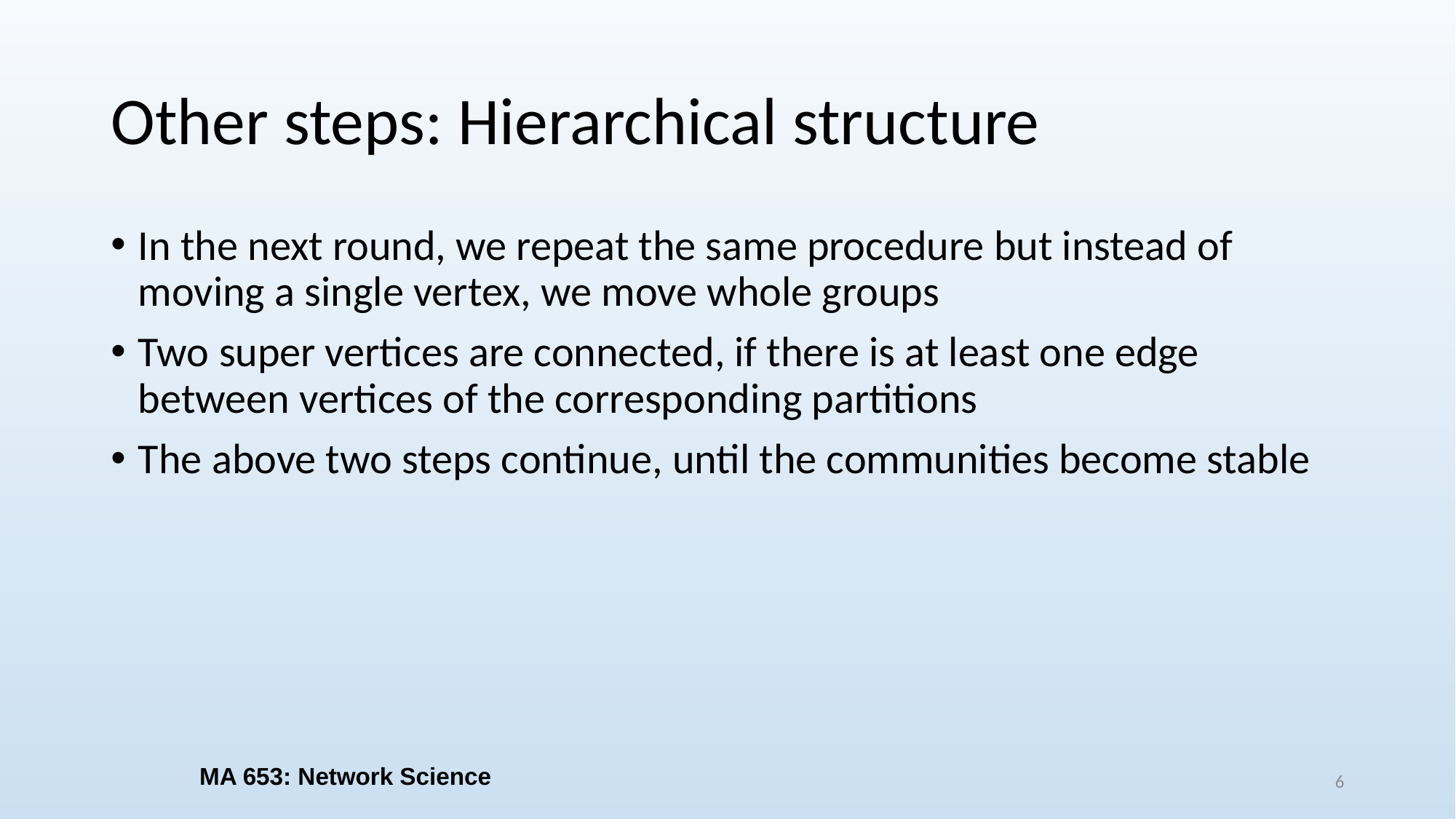

# Other steps: Hierarchical structure
In the next round, we repeat the same procedure but instead of moving a single vertex, we move whole groups
Two super vertices are connected, if there is at least one edge between vertices of the corresponding partitions
The above two steps continue, until the communities become stable
MA 653: Network Science
6